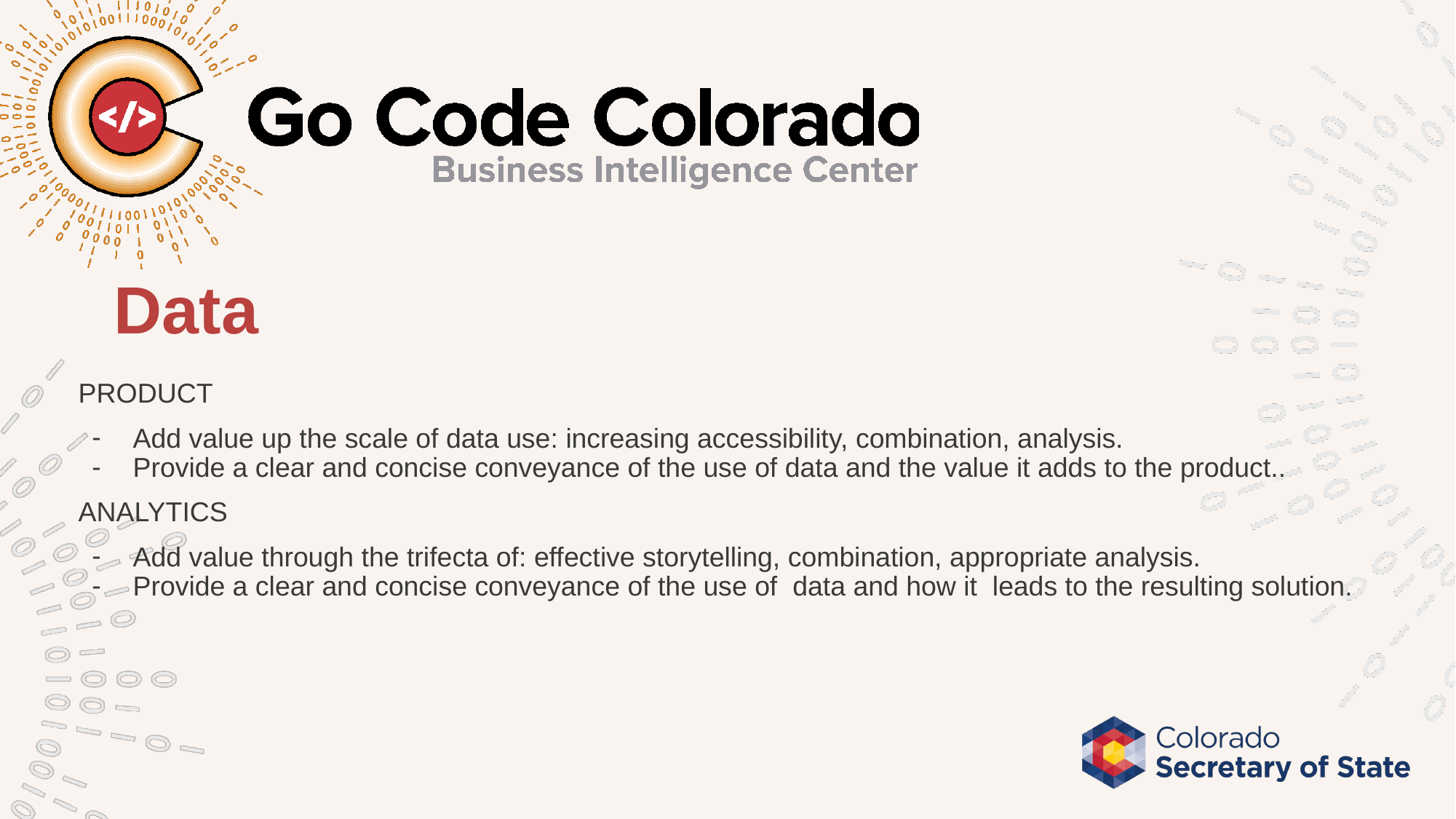

# Data
PRODUCT
Add value up the scale of data use: increasing accessibility, combination, analysis.
Provide a clear and concise conveyance of the use of data and the value it adds to the product..
ANALYTICS
Add value through the trifecta of: effective storytelling, combination, appropriate analysis.
Provide a clear and concise conveyance of the use of  data and how it  leads to the resulting solution.